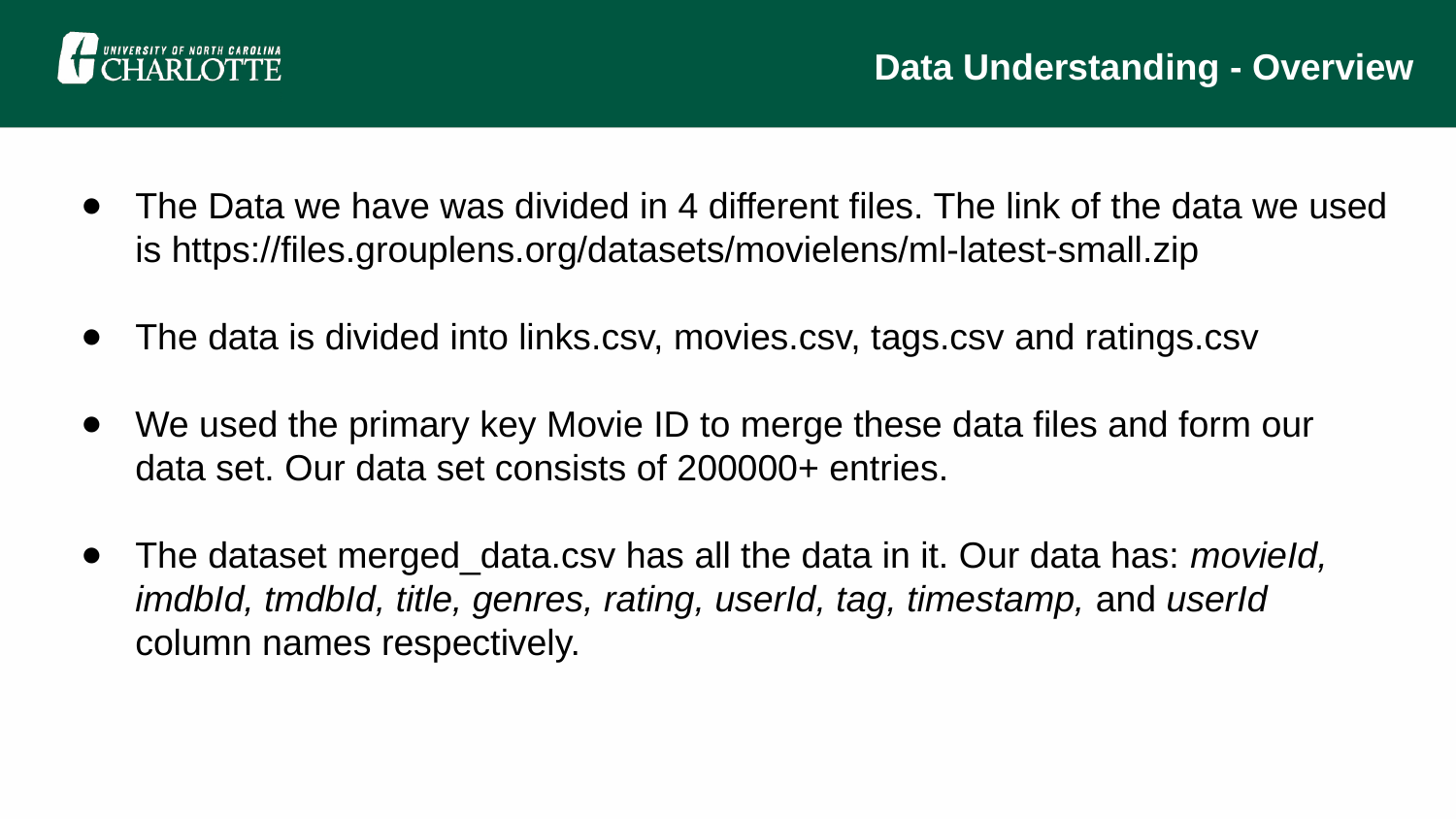

Data Understanding - Overview
The Data we have was divided in 4 different files. The link of the data we used is https://files.grouplens.org/datasets/movielens/ml-latest-small.zip

The data is divided into links.csv, movies.csv, tags.csv and ratings.csv

We used the primary key Movie ID to merge these data files and form our data set. Our data set consists of 200000+ entries.

The dataset merged_data.csv has all the data in it. Our data has: movieId, imdbId, tmdbId, title, genres, rating, userId, tag, timestamp, and userId column names respectively.